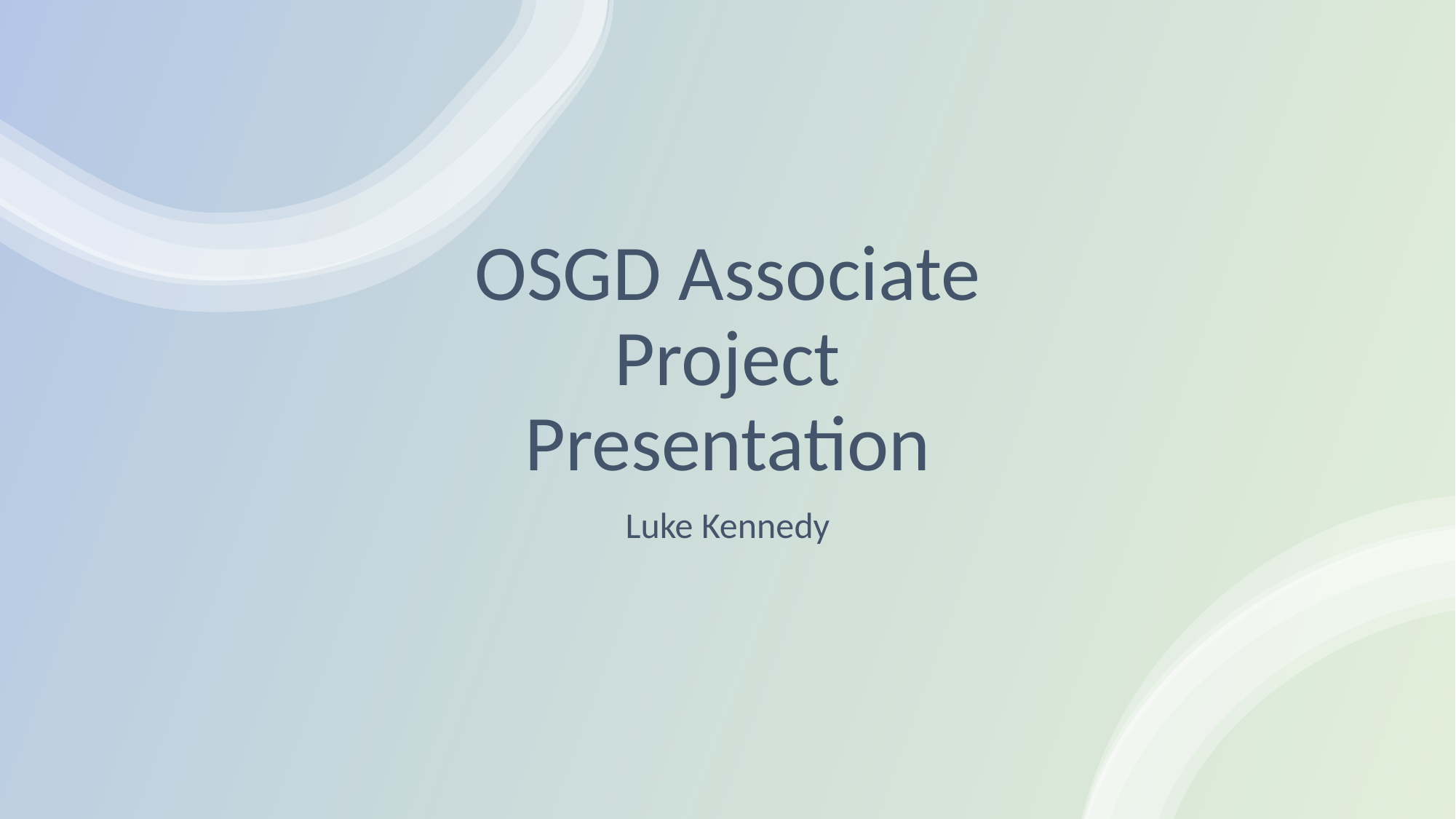

# OSGD Associate Project Presentation

Luke Kennedy